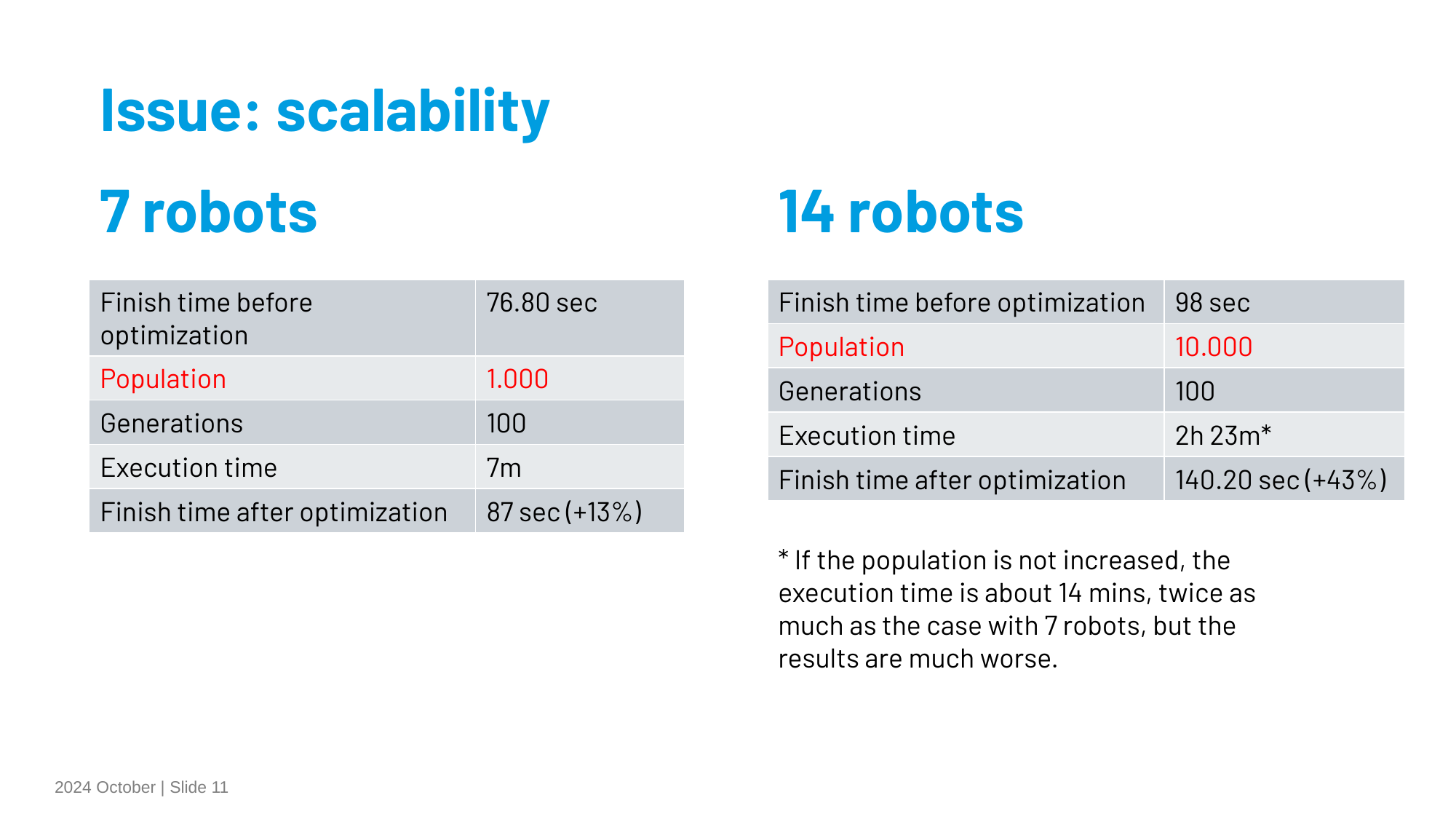

Issue: scalability
7 robots
14 robots
| Finish time before optimization | 76.80 sec |
| --- | --- |
| Population | 1.000 |
| Generations | 100 |
| Execution time | 7m |
| Finish time after optimization | 87 sec (+13%) |
| Finish time before optimization | 98 sec |
| --- | --- |
| Population | 10.000 |
| Generations | 100 |
| Execution time | 2h 23m\* |
| Finish time after optimization | 140.20 sec (+43%) |

* If the population is not increased, the execution time is about 14 mins, twice as much as the case with 7 robots, but the results are much worse.
2024 October | Slide 11